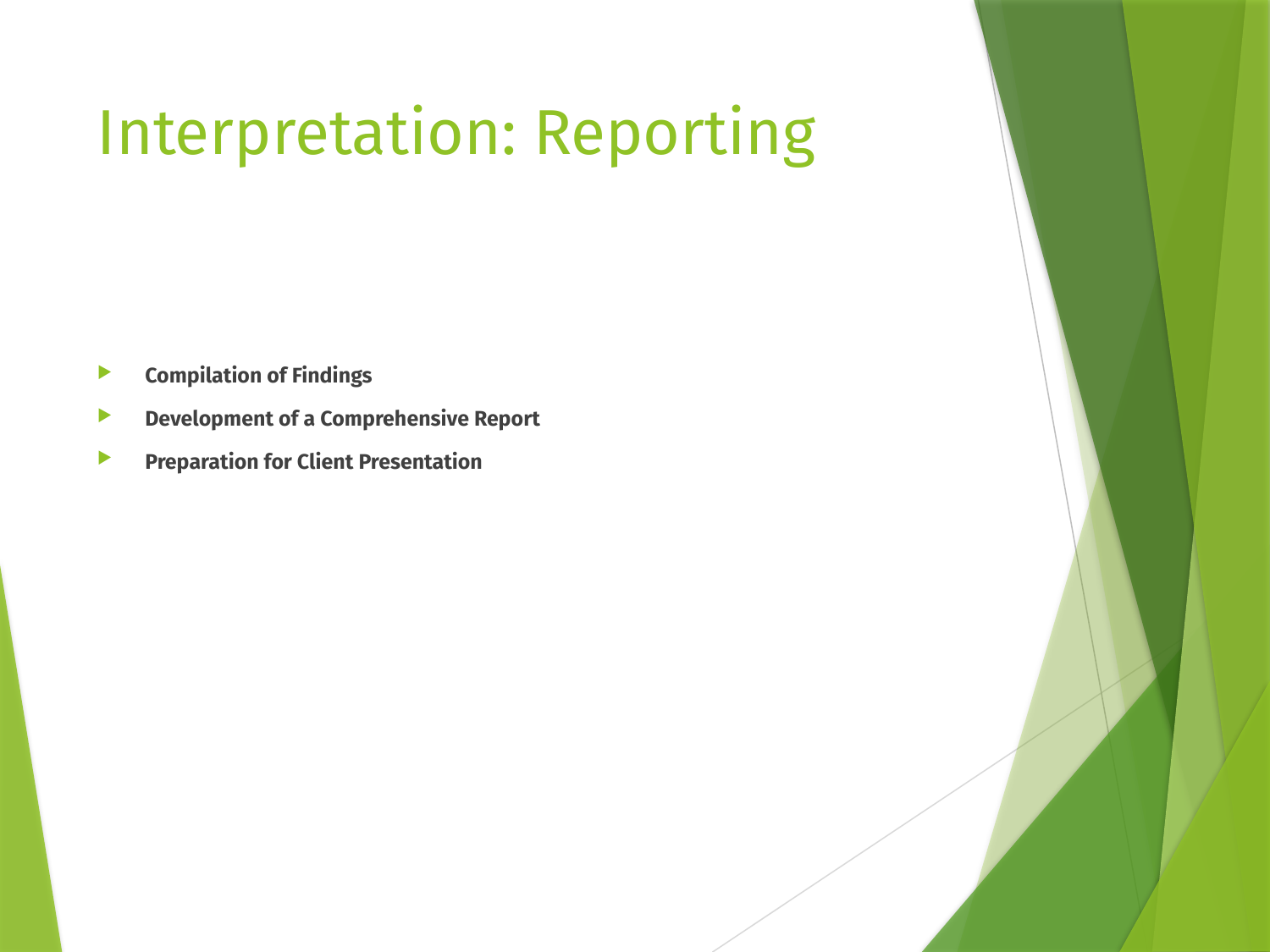

# Interpretation: Reporting

Compilation of Findings
Development of a Comprehensive Report
Preparation for Client Presentation